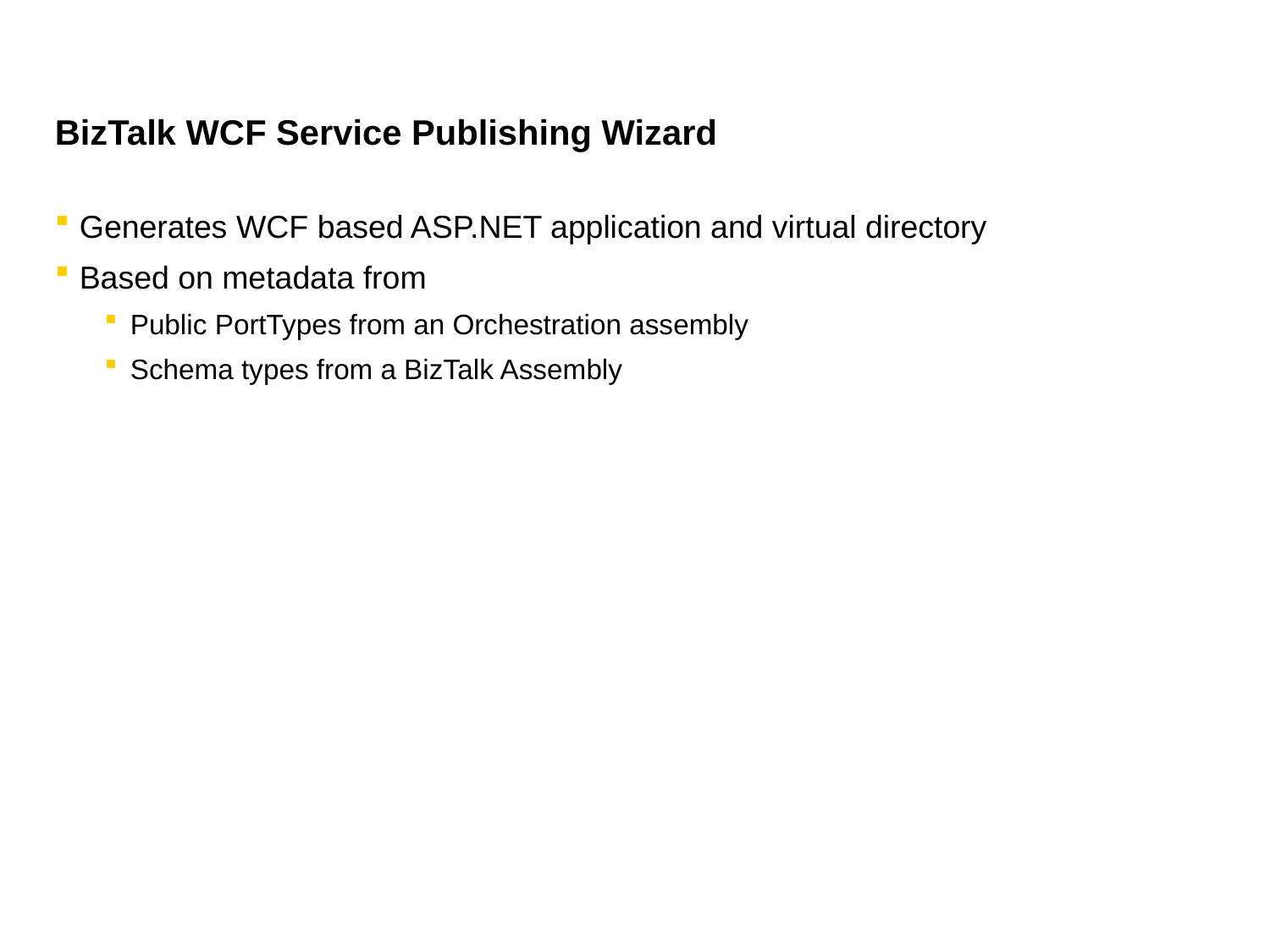

# BizTalk WCF Service Publishing Wizard
Generates WCF based ASP.NET application and virtual directory
Based on metadata from
Public PortTypes from an Orchestration assembly
Schema types from a BizTalk Assembly